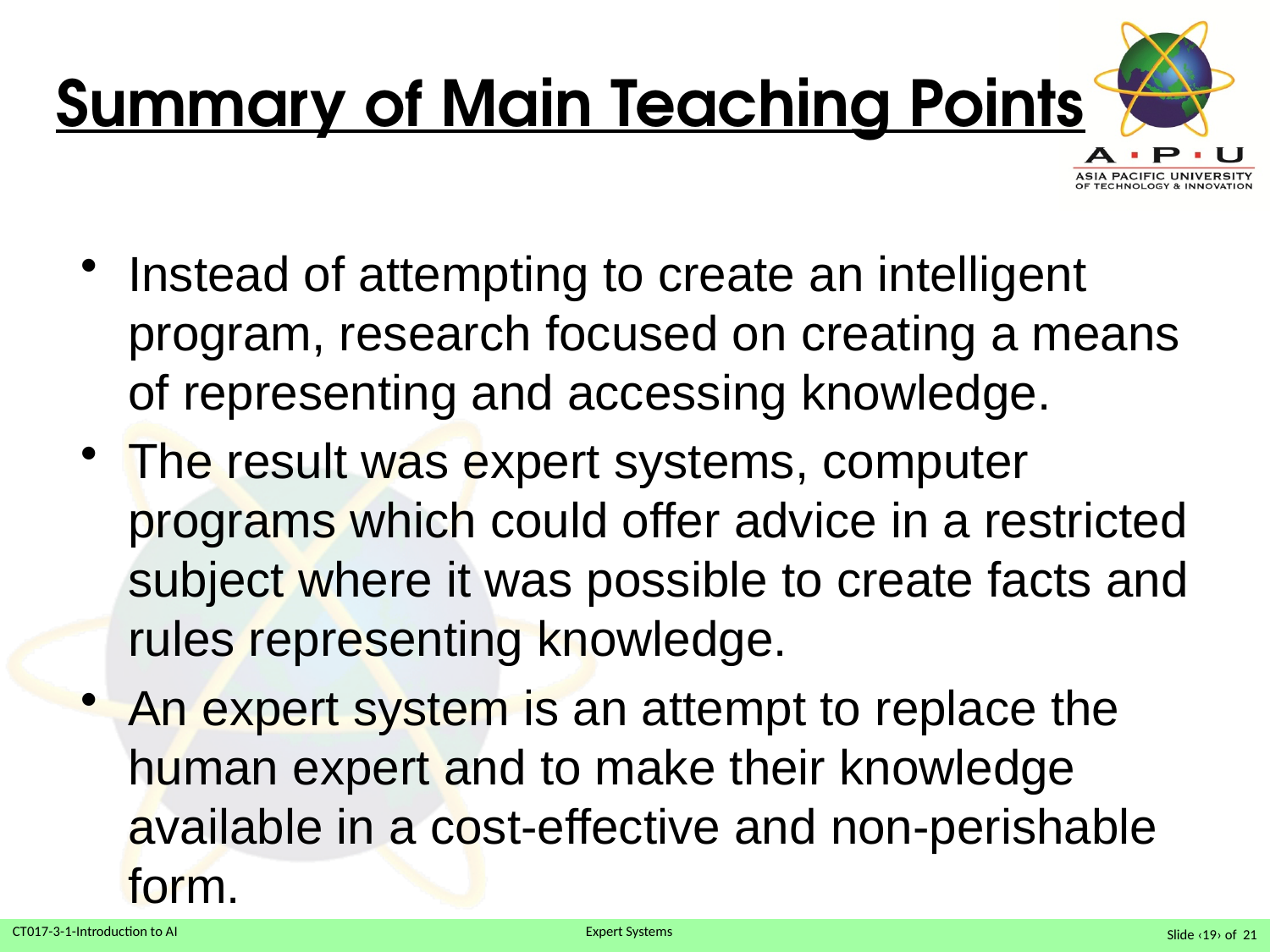

Summary of Main Teaching Points
Instead of attempting to create an intelligent program, research focused on creating a means of representing and accessing knowledge.
The result was expert systems, computer programs which could offer advice in a restricted subject where it was possible to create facts and rules representing knowledge.
An expert system is an attempt to replace the human expert and to make their knowledge available in a cost-effective and non-perishable form.

Slide ‹19› of  21